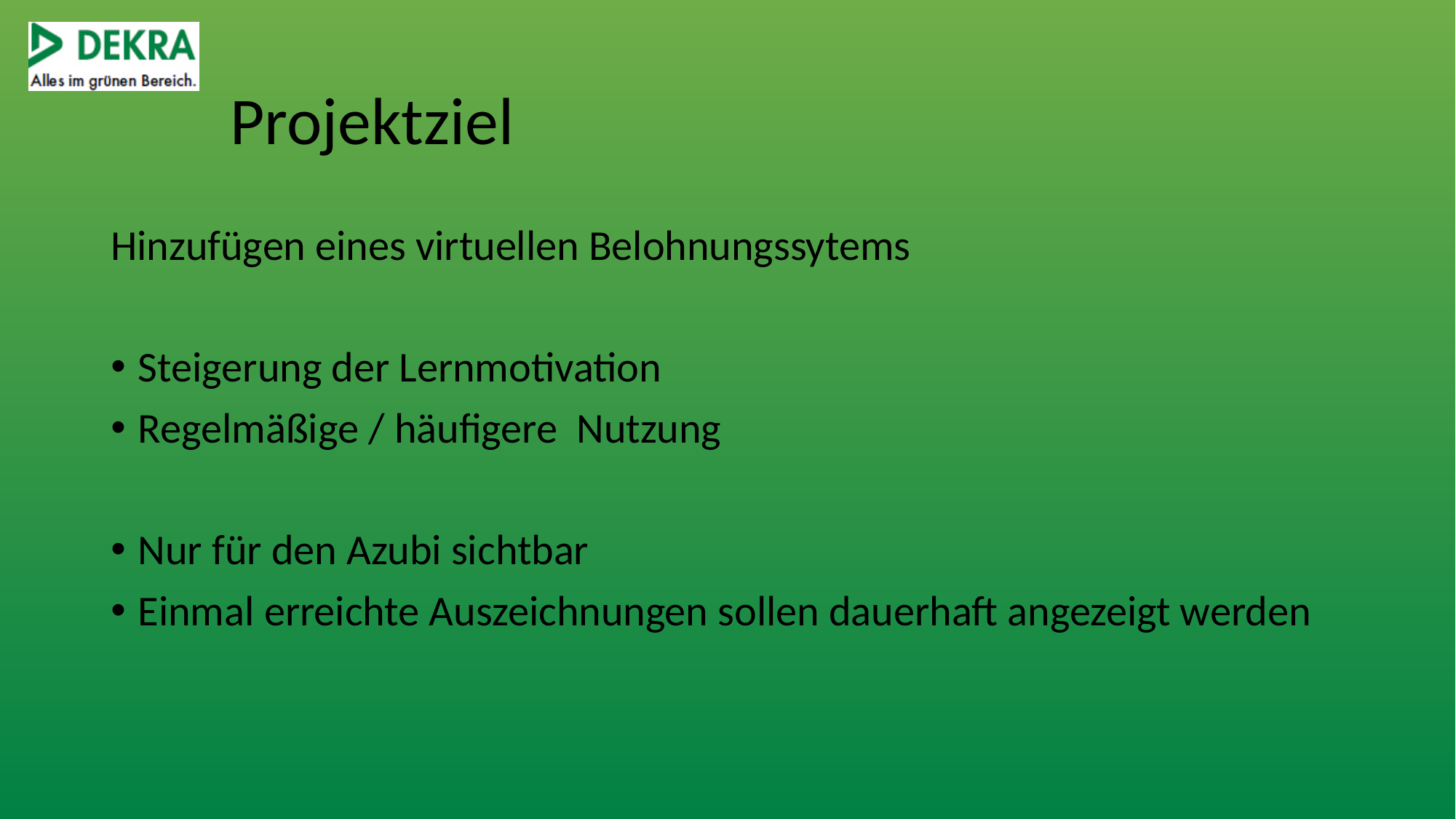

# Projektziel
Hinzufügen eines virtuellen Belohnungssytems

Steigerung der Lernmotivation
Regelmäßige / häufigere  Nutzung

Nur für den Azubi sichtbar
Einmal erreichte Auszeichnungen sollen dauerhaft angezeigt werden